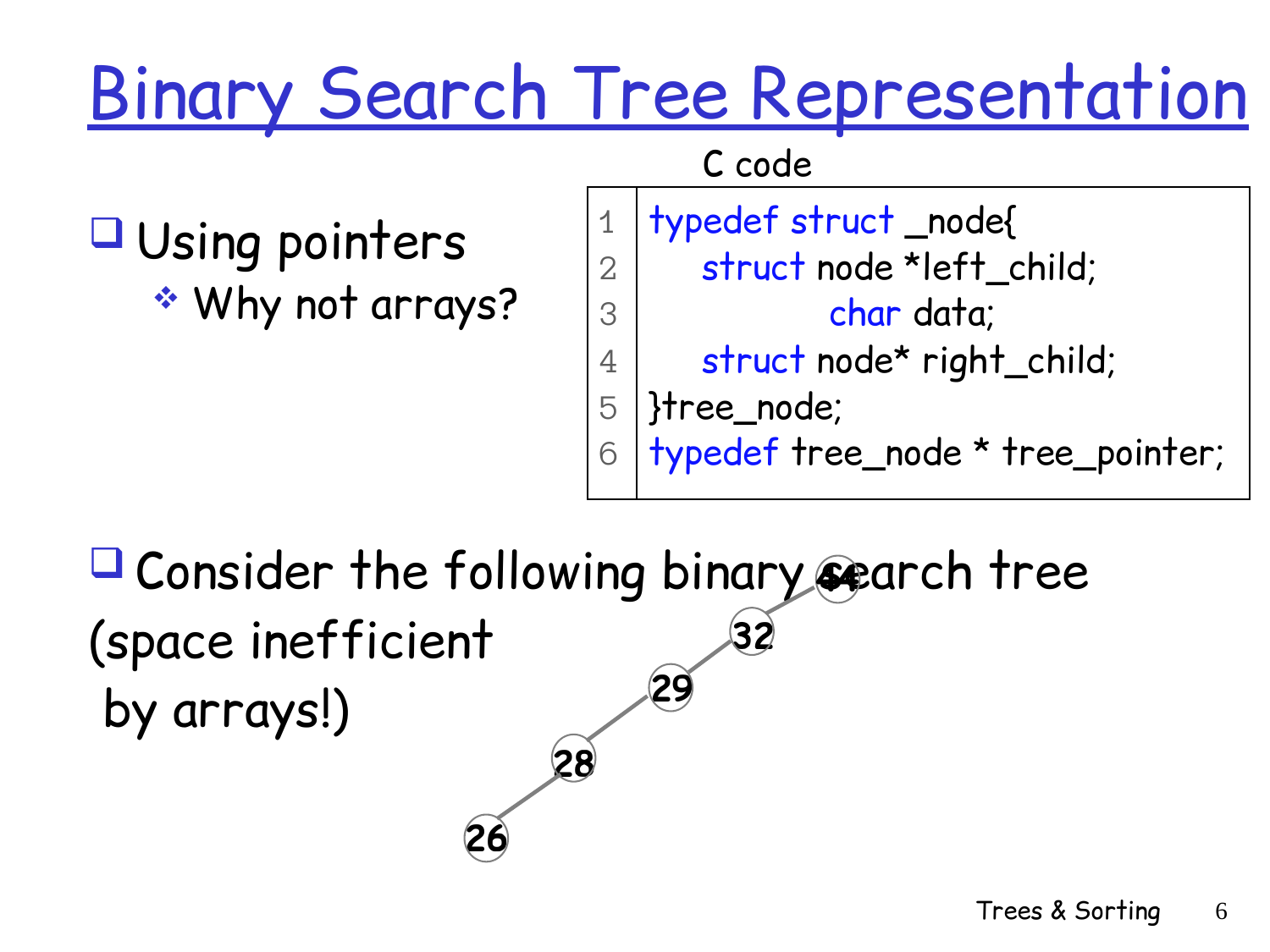

# Binary Search Tree Representation
C code
1
2
3
4
5
6
typedef struct _node{
     struct node *left_child;
	     char data;
     struct node* right_child;
}tree_node;
typedef tree_node * tree_pointer;

Using pointers
Why not arrays?

Consider the following binary search tree
(space inefficient
 by arrays!)
44

32

29

28

26

Trees & Sorting
6